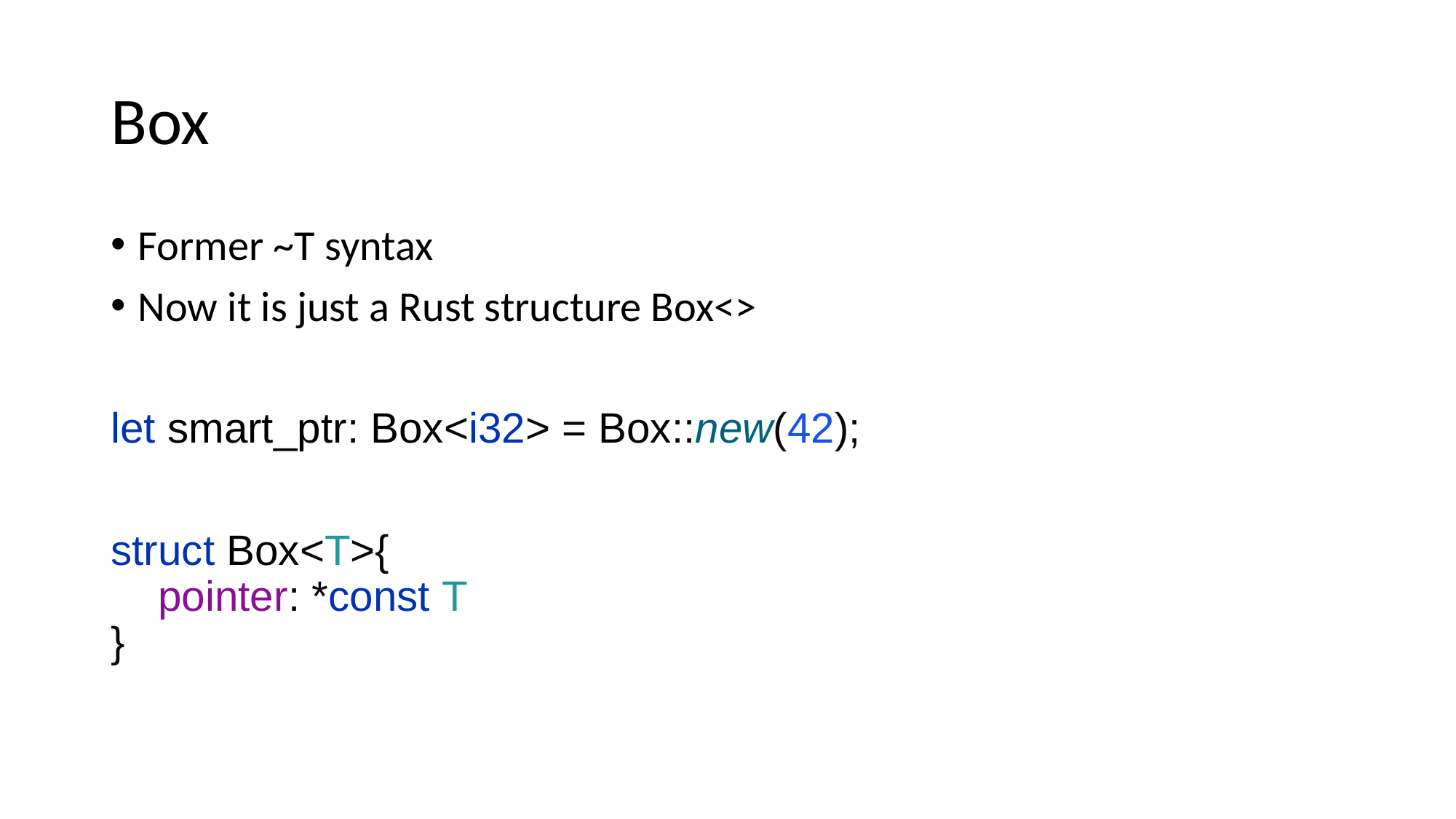

# Box
Former ~T syntax
Now it is just a Rust structure Box<>

let smart_ptr: Box<i32> = Box::new(42);

struct Box<T>{
    pointer: *const T
}